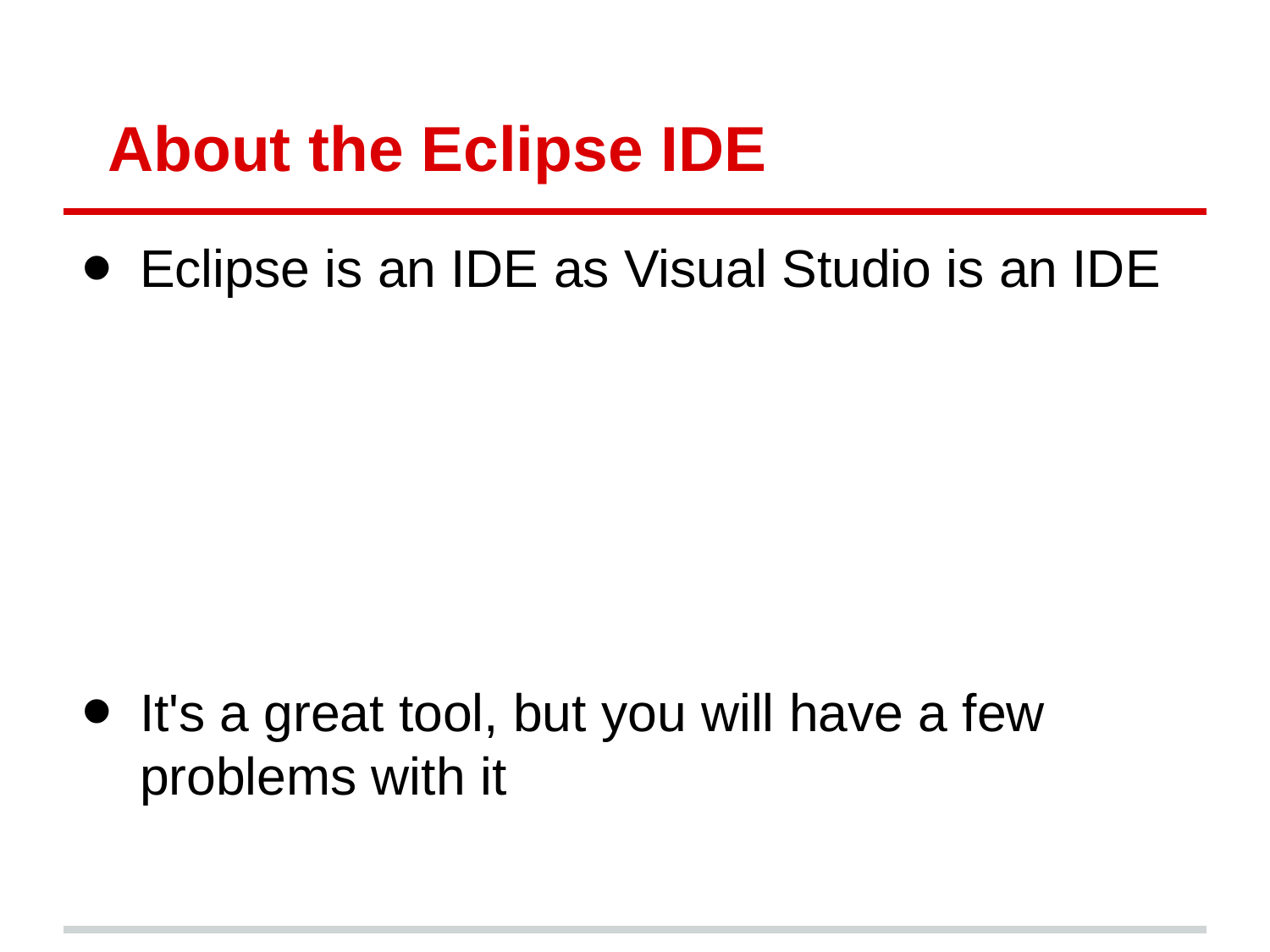

# About the Eclipse IDE
Eclipse is an IDE as Visual Studio is an IDE

It's a great tool, but you will have a few problems with it